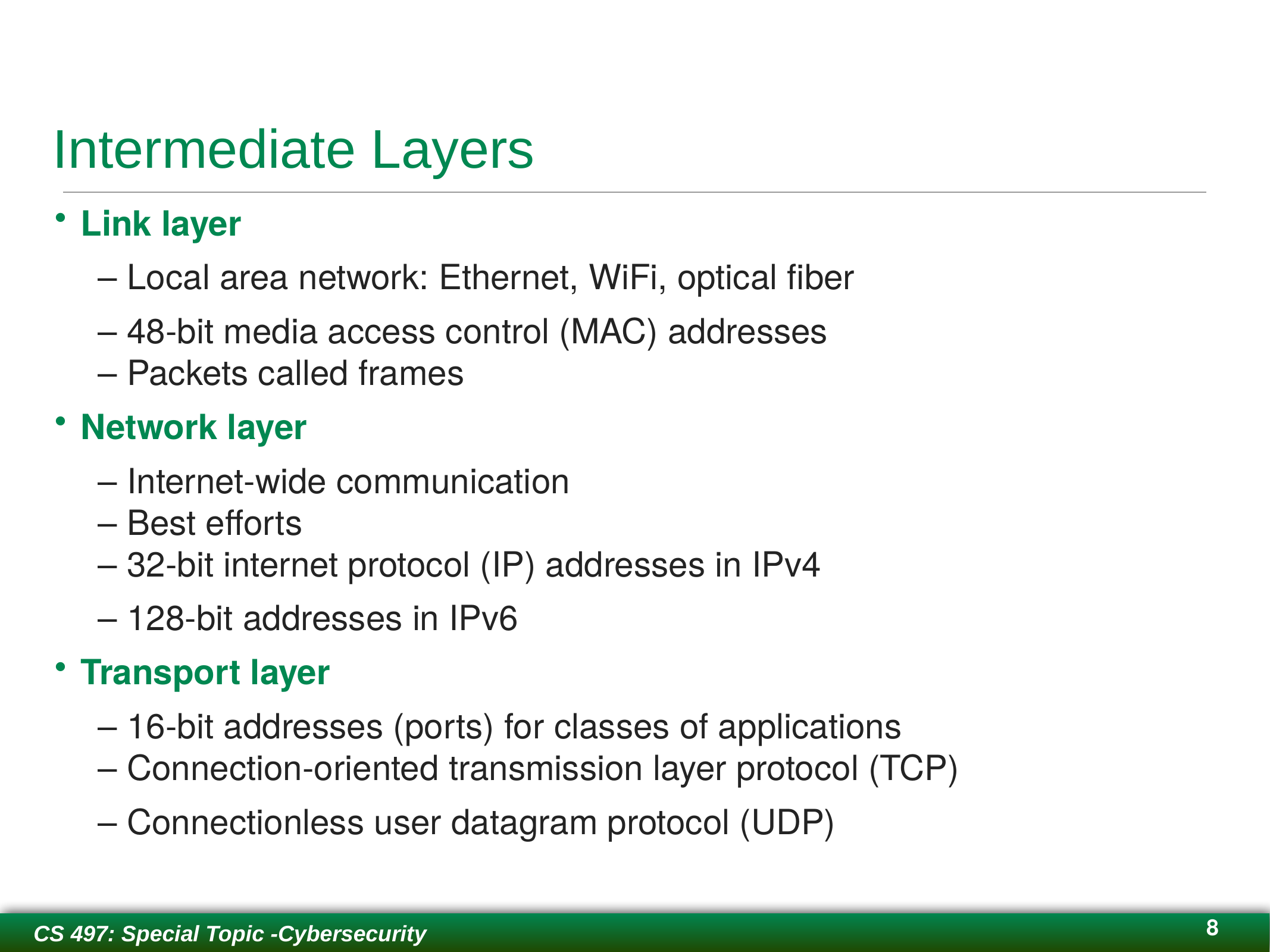

# Intermediate Layers
Link layer
– Local area network: Ethernet, WiFi, optical fiber
– 48-bit media access control (MAC) addresses
– Packets called frames
Network layer
– Internet-wide communication
– Best efforts
– 32-bit internet protocol (IP) addresses in IPv4
– 128-bit addresses in IPv6
Transport layer
– 16-bit addresses (ports) for classes of applications
– Connection-oriented transmission layer protocol (TCP)
– Connectionless user datagram protocol (UDP)

8